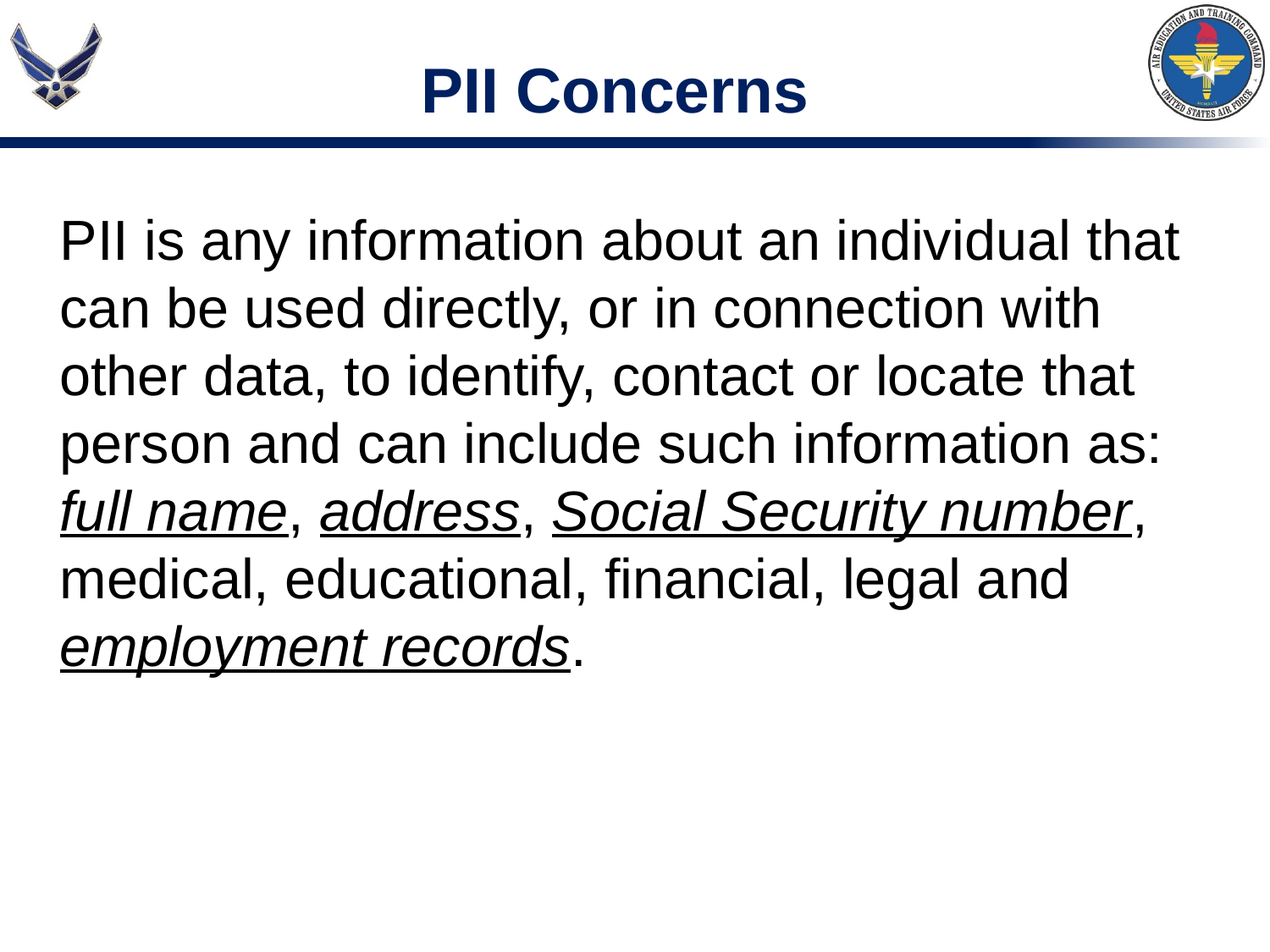

PII Concerns
PII is any information about an individual that can be used directly, or in connection with other data, to identify, contact or locate that person and can include such information as: full name, address, Social Security number, medical, educational, financial, legal and employment records.